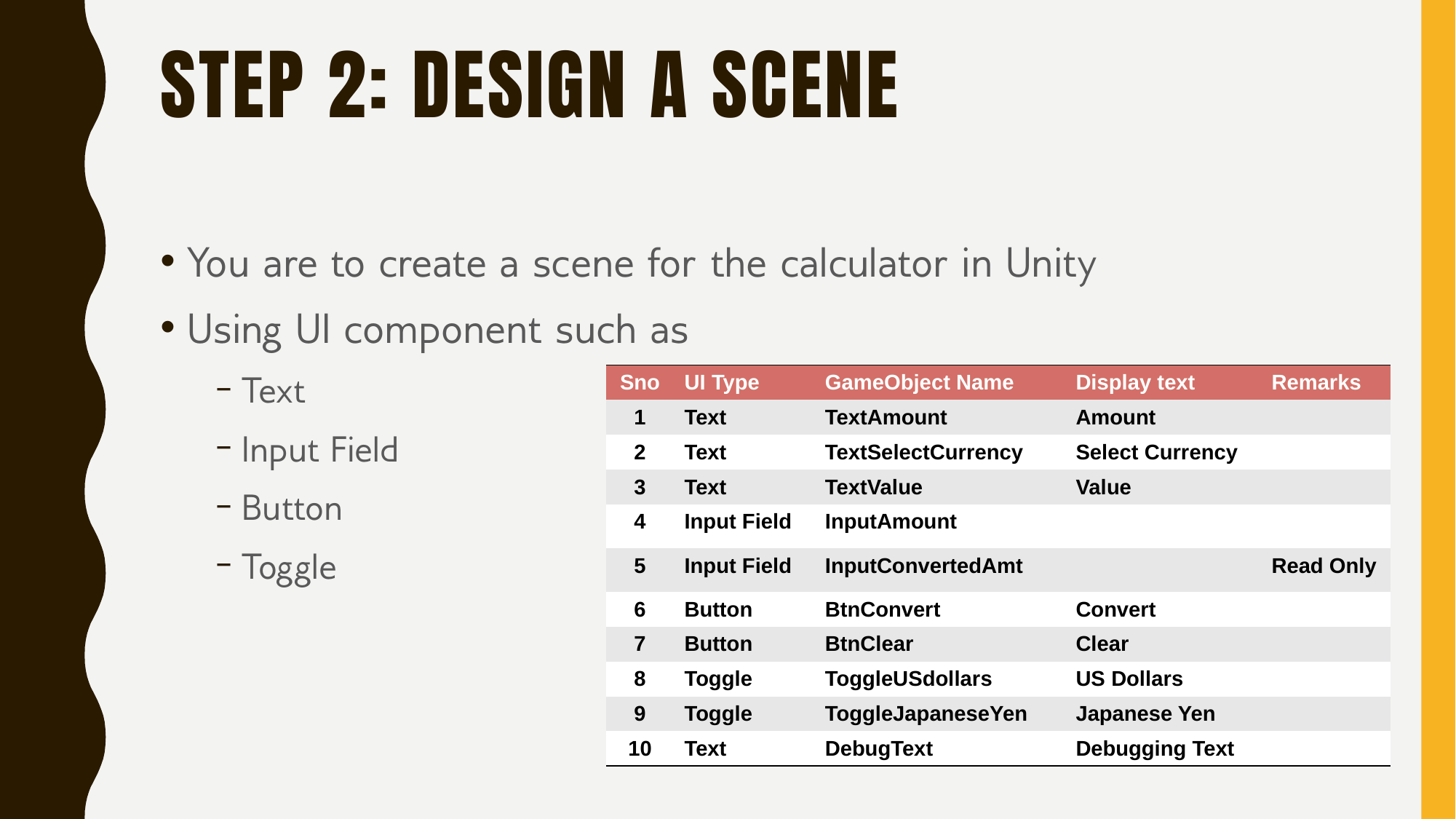

# Step 2: Design a SCENE
You are to create a scene for the calculator in Unity
Using UI component such as
Text
Input Field
Button
Toggle
| Sno | UI Type | GameObject Name | Display text | Remarks |
| --- | --- | --- | --- | --- |
| 1 | Text | TextAmount | Amount |  |
| 2 | Text | TextSelectCurrency | Select Currency |  |
| 3 | Text | TextValue | Value |  |
| 4 | Input Field | InputAmount |  |  |
| 5 | Input Field | InputConvertedAmt |  | Read Only |
| 6 | Button | BtnConvert | Convert |  |
| 7 | Button | BtnClear | Clear |  |
| 8 | Toggle | ToggleUSdollars | US Dollars |  |
| 9 | Toggle | ToggleJapaneseYen | Japanese Yen |  |
| 10 | Text | DebugText | Debugging Text |  |